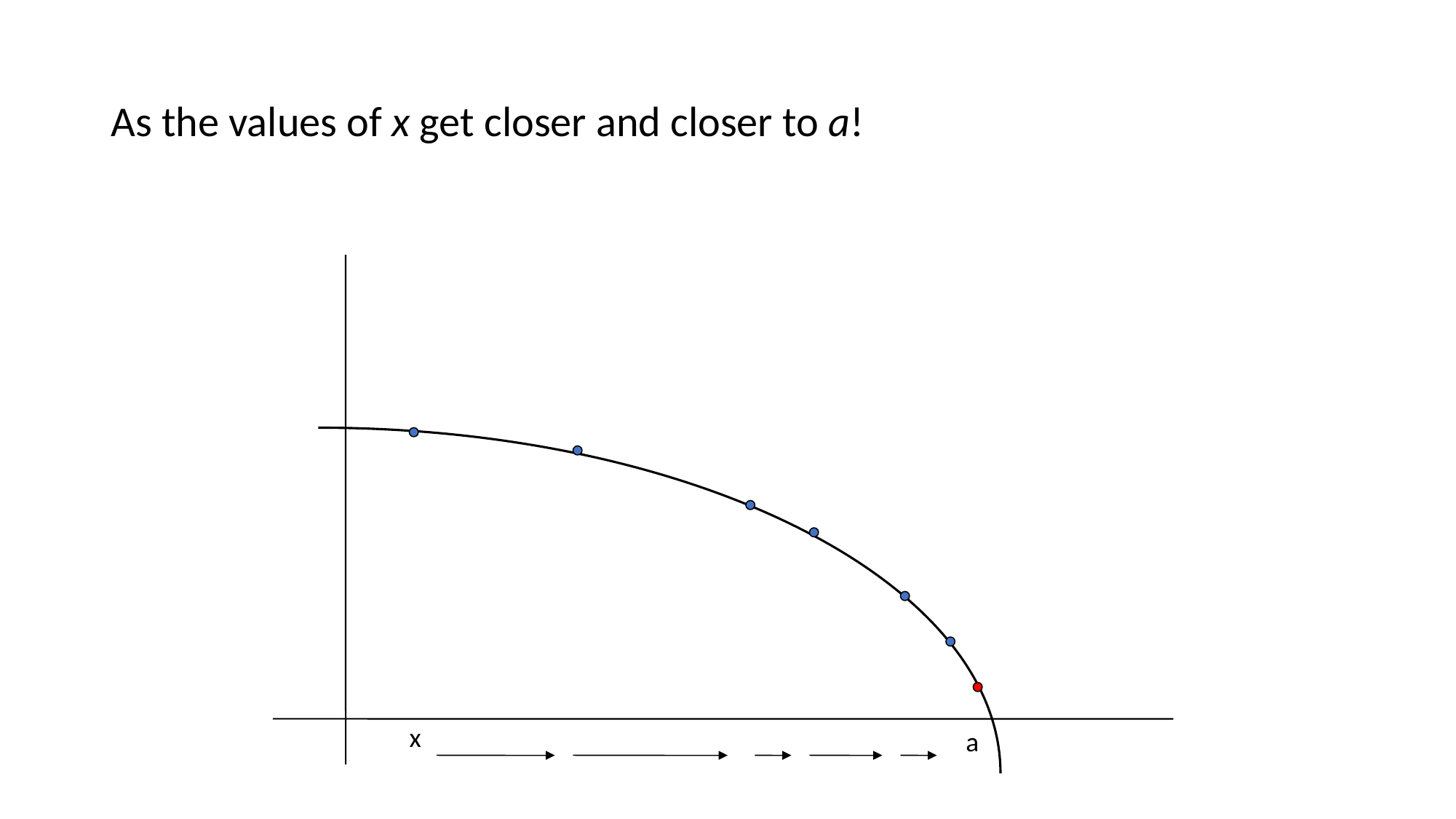

# As the values of x get closer and closer to a!

x

a